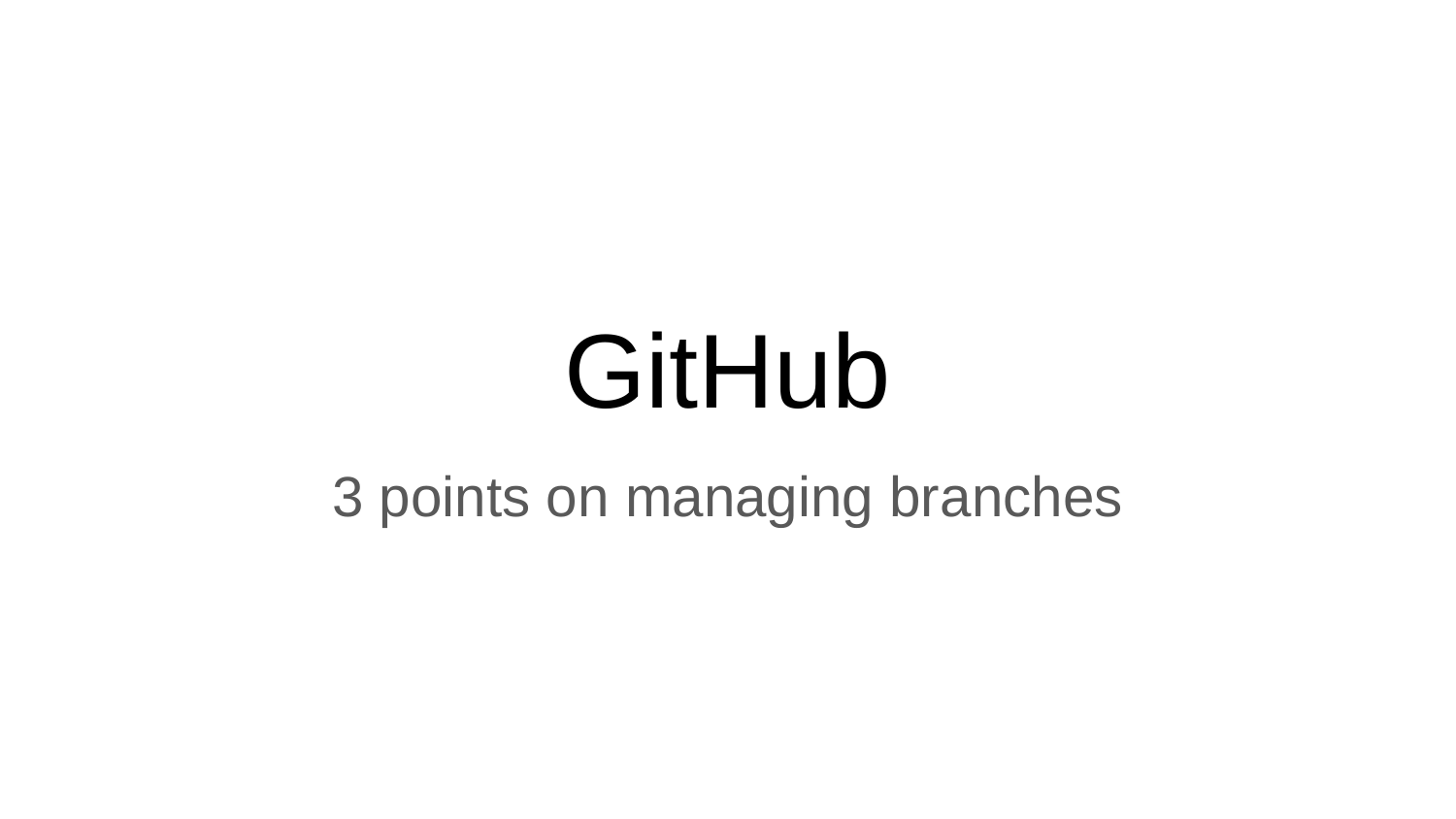

# GitHub
3 points on managing branches